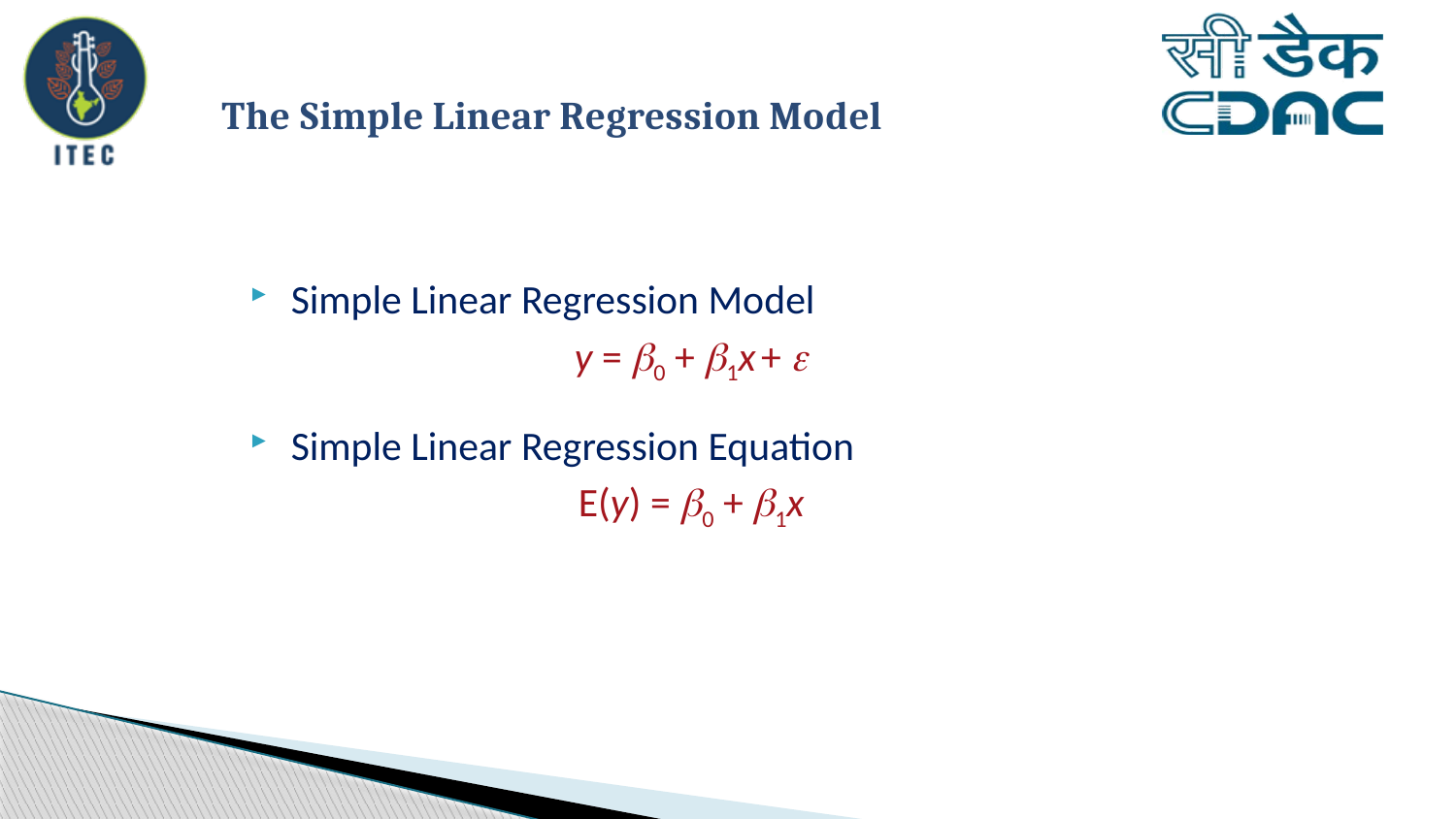

# The Simple Linear Regression Model
Simple Linear Regression Model
y = β0 + β1x + ε

Simple Linear Regression Equation
E(y) = β0 + β1x